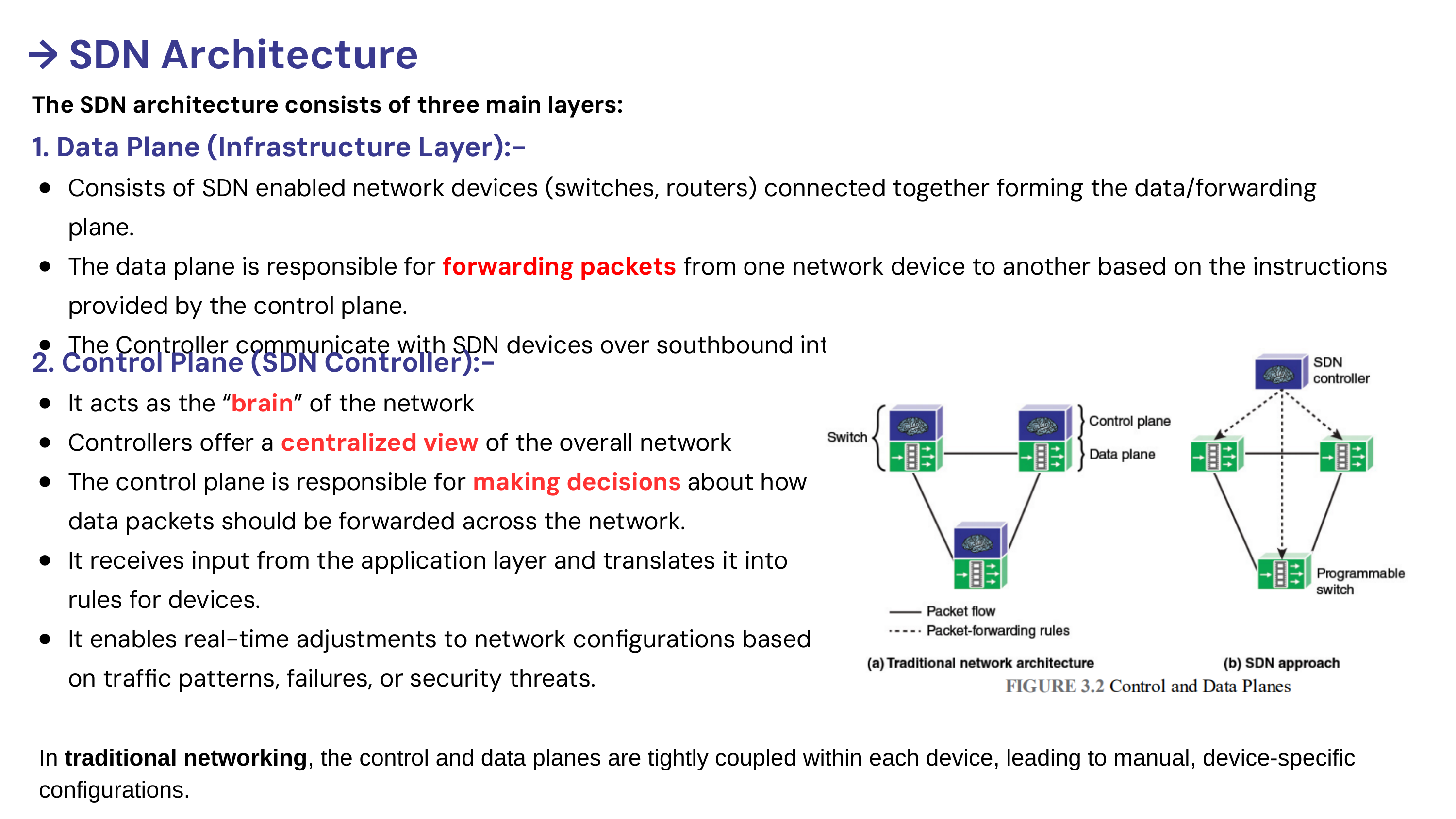

→ SDN Architecture
The SDN architecture consists of three main layers:
1. Data Plane (Infrastructure Layer):-
Consists of SDN enabled network devices (switches, routers) connected together forming the data/forwarding plane.
The data plane is responsible for forwarding packets from one network device to another based on the instructions provided by the control plane.
The Controller communicate with SDN devices over southbound interface.

2. Control Plane (SDN Controller):-
It acts as the “brain” of the network
Controllers offer a centralized view of the overall network
The control plane is responsible for making decisions about how data packets should be forwarded across the network.
It receives input from the application layer and translates it into rules for devices.
It enables real-time adjustments to network configurations based on traffic patterns, failures, or security threats.

In traditional networking, the control and data planes are tightly coupled within each device, leading to manual, device-specific configurations.